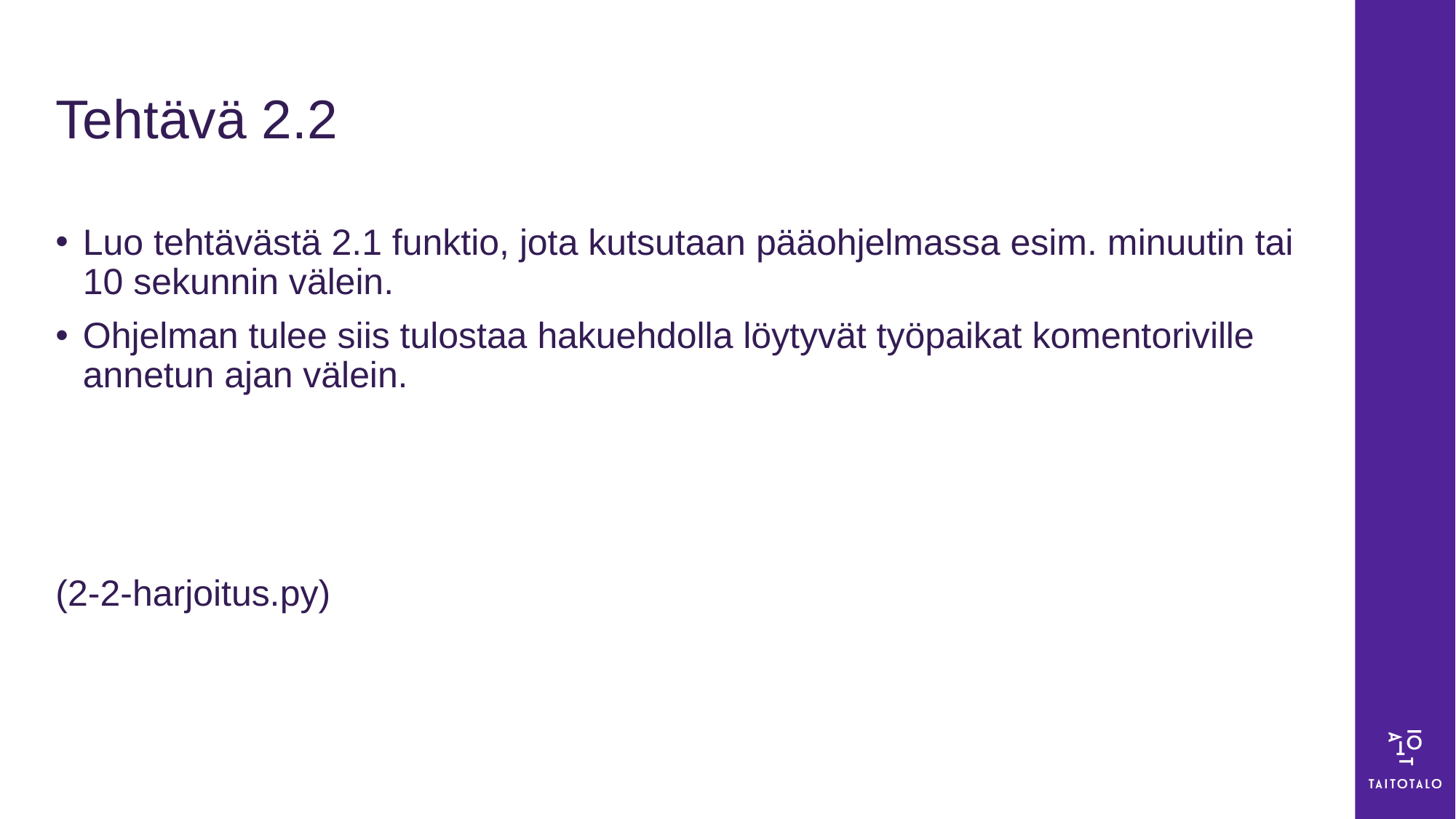

# Tehtävä 2.2
Luo tehtävästä 2.1 funktio, jota kutsutaan pääohjelmassa esim. minuutin tai 10 sekunnin välein.
Ohjelman tulee siis tulostaa hakuehdolla löytyvät työpaikat komentoriville annetun ajan välein.

(2-2-harjoitus.py)